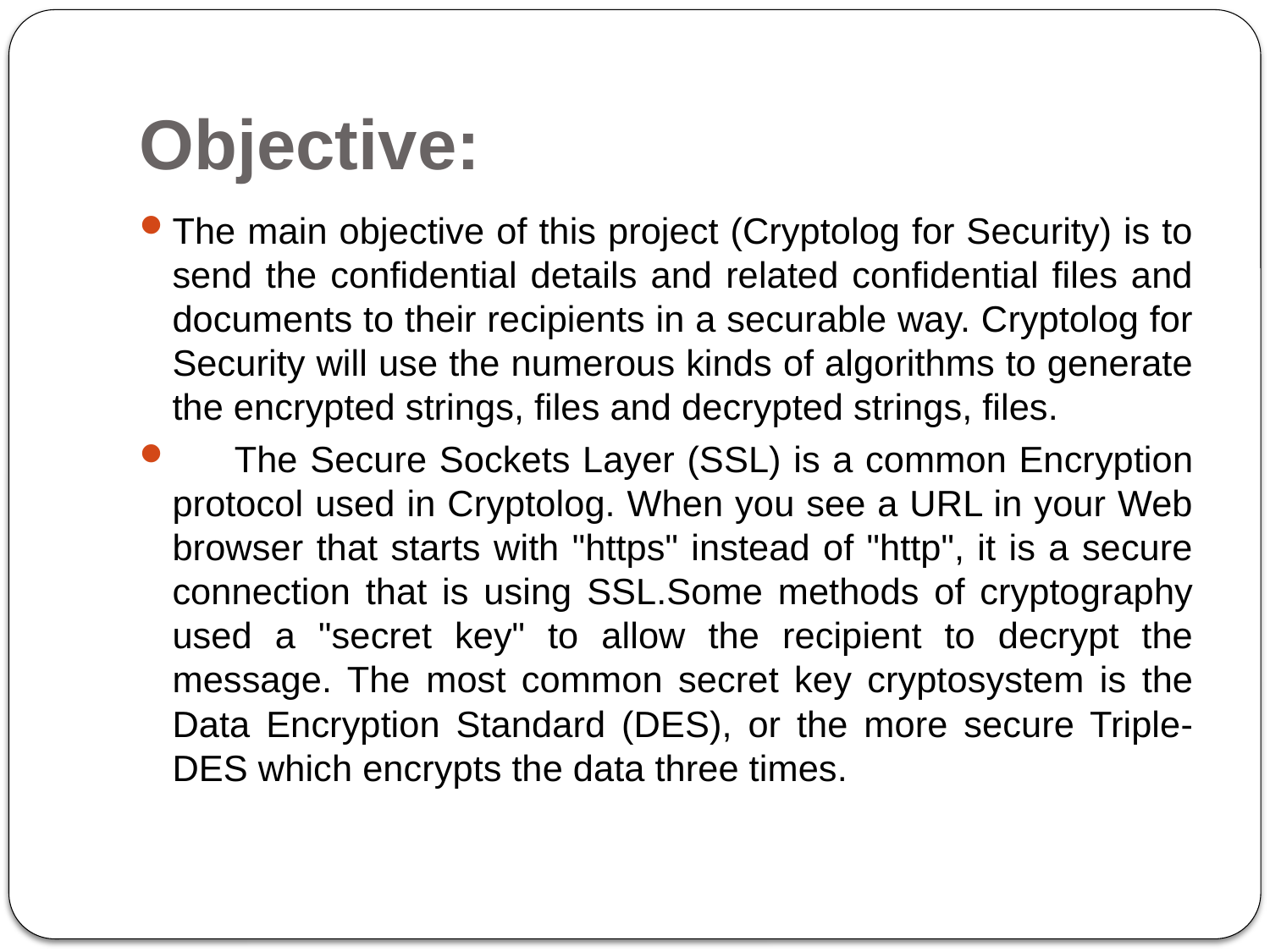

# Objective:
The main objective of this project (Cryptolog for Security) is to send the confidential details and related confidential files and documents to their recipients in a securable way. Cryptolog for Security will use the numerous kinds of algorithms to generate the encrypted strings, files and decrypted strings, files.
     The Secure Sockets Layer (SSL) is a common Encryption protocol used in Cryptolog. When you see a URL in your Web browser that starts with "https" instead of "http", it is a secure connection that is using SSL.Some methods of cryptography used a "secret key" to allow the recipient to decrypt the message. The most common secret key cryptosystem is the Data Encryption Standard (DES), or the more secure Triple-DES which encrypts the data three times.